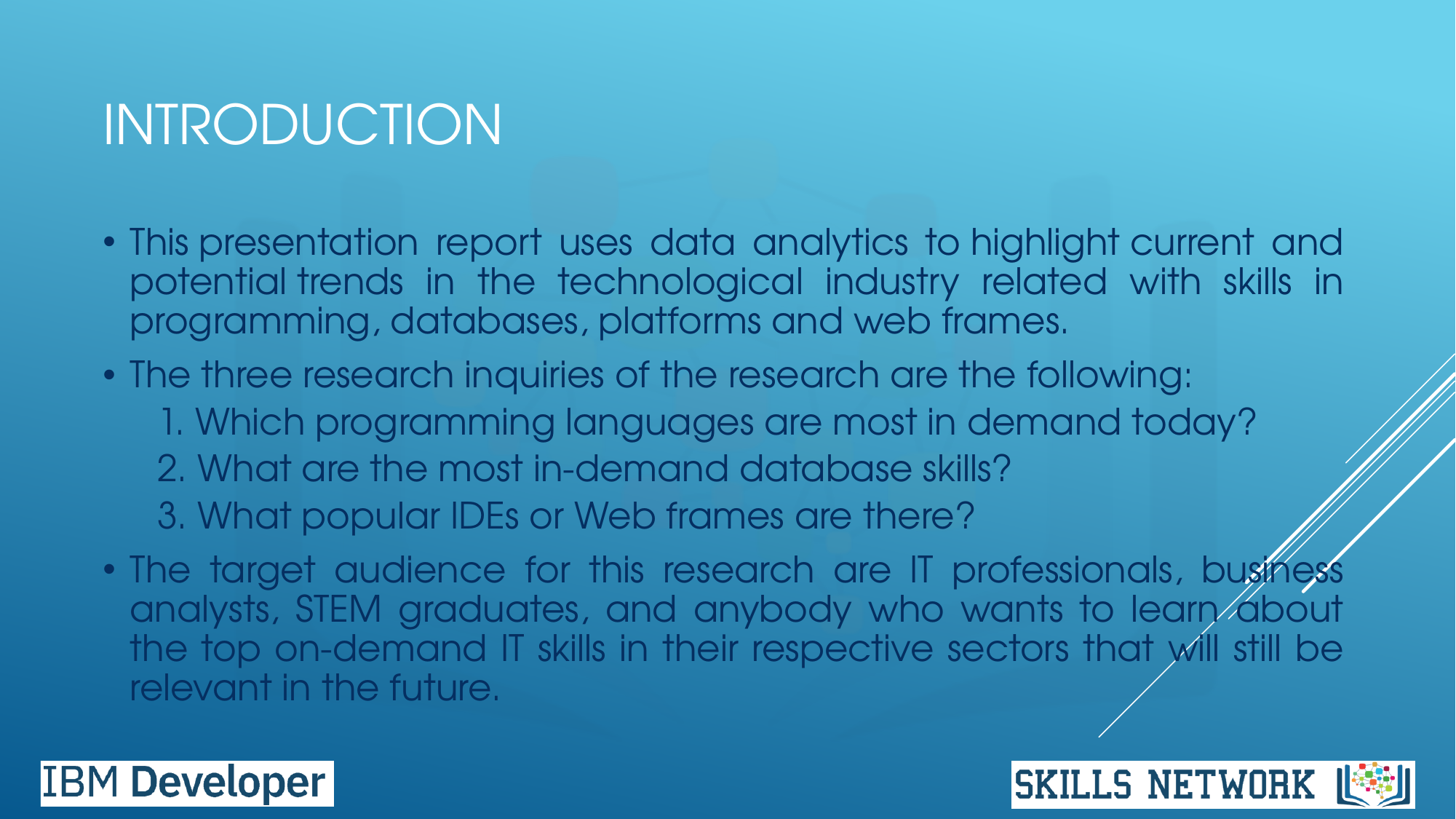

# INTRODUCTION
This presentation report uses data analytics to highlight current and potential trends in the technological industry related with skills in programming, databases, platforms and web frames.
The three research inquiries of the research are the following:
1. Which programming languages are most in demand today?
2. What are the most in-demand database skills?
3. What popular IDEs or Web frames are there?
The target audience for this research are IT professionals, business analysts, STEM graduates, and anybody who wants to learn about the top on-demand IT skills in their respective sectors that will still be relevant in the future.